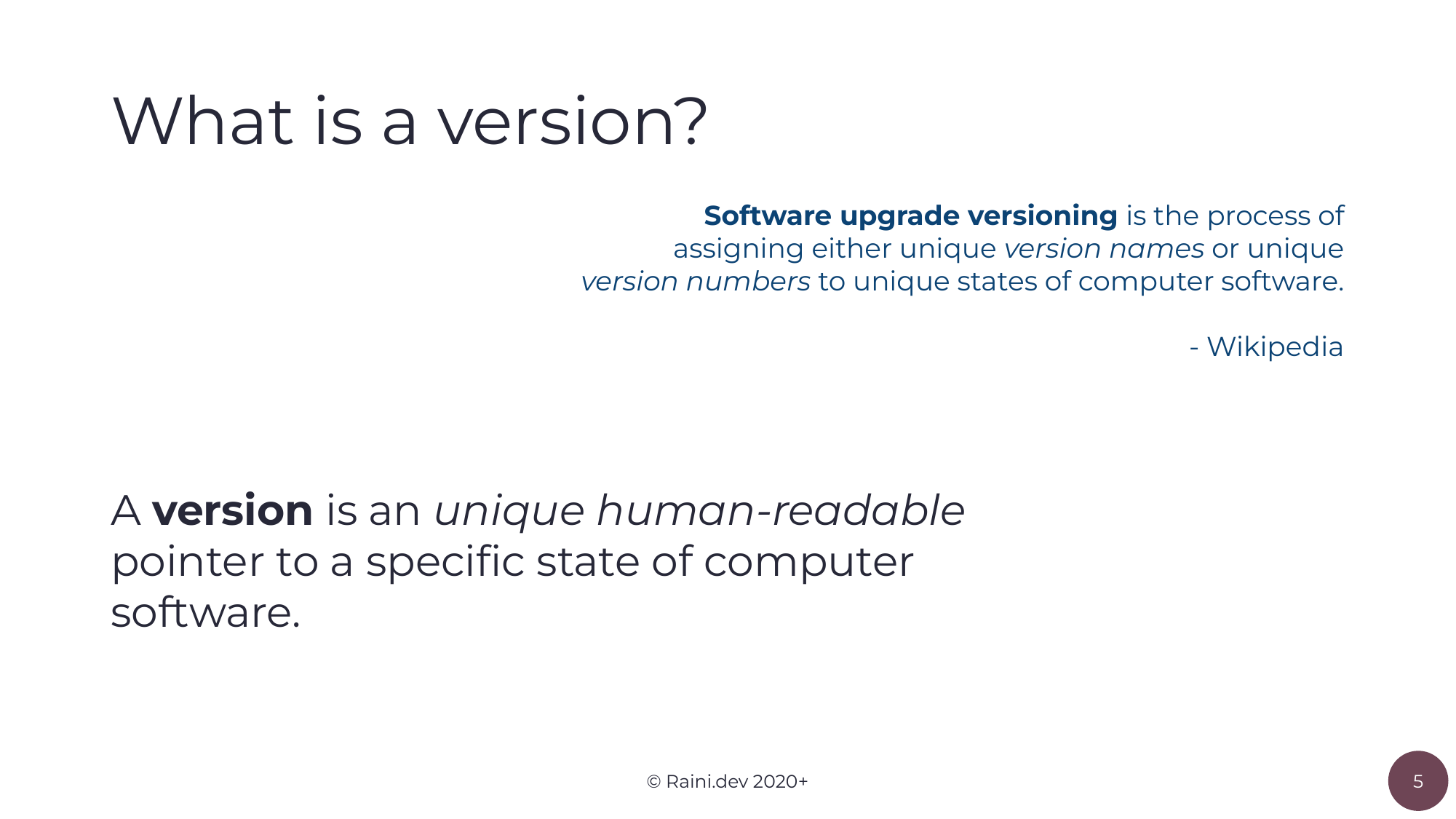

# What is a version?
Software upgrade versioning is the process of assigning either unique version names or unique version numbers to unique states of computer software.

 - Wikipedia
A version is an unique human-readable pointer to a specific state of computer software.
© Raini.dev 2020+
5